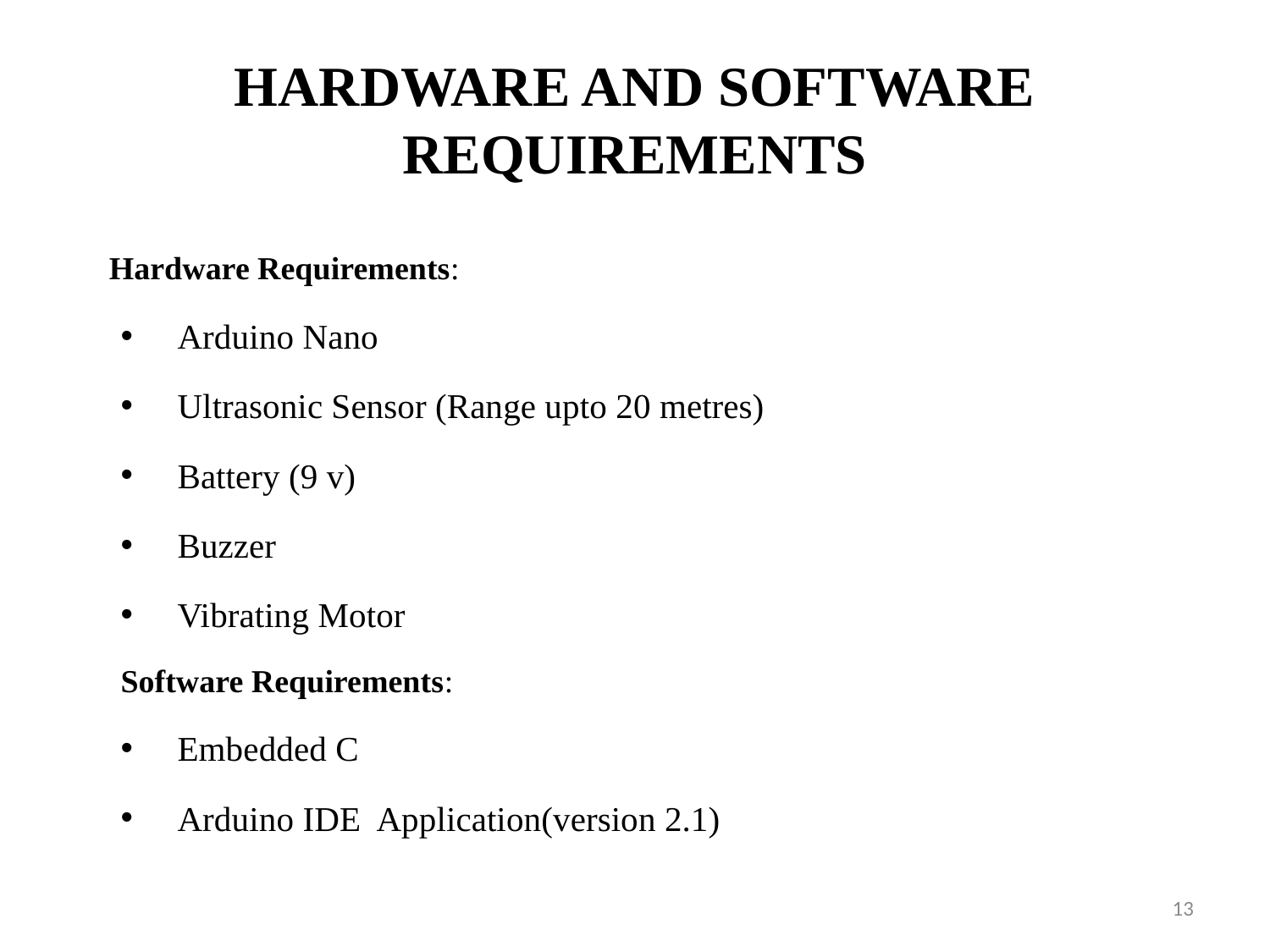

# HARDWARE AND SOFTWARE REQUIREMENTS
Hardware Requirements:
Arduino Nano
Ultrasonic Sensor (Range upto 20 metres)
Battery (9 v)
Buzzer
Vibrating Motor
Software Requirements:
Embedded C
Arduino IDE  Application(version 2.1)

13